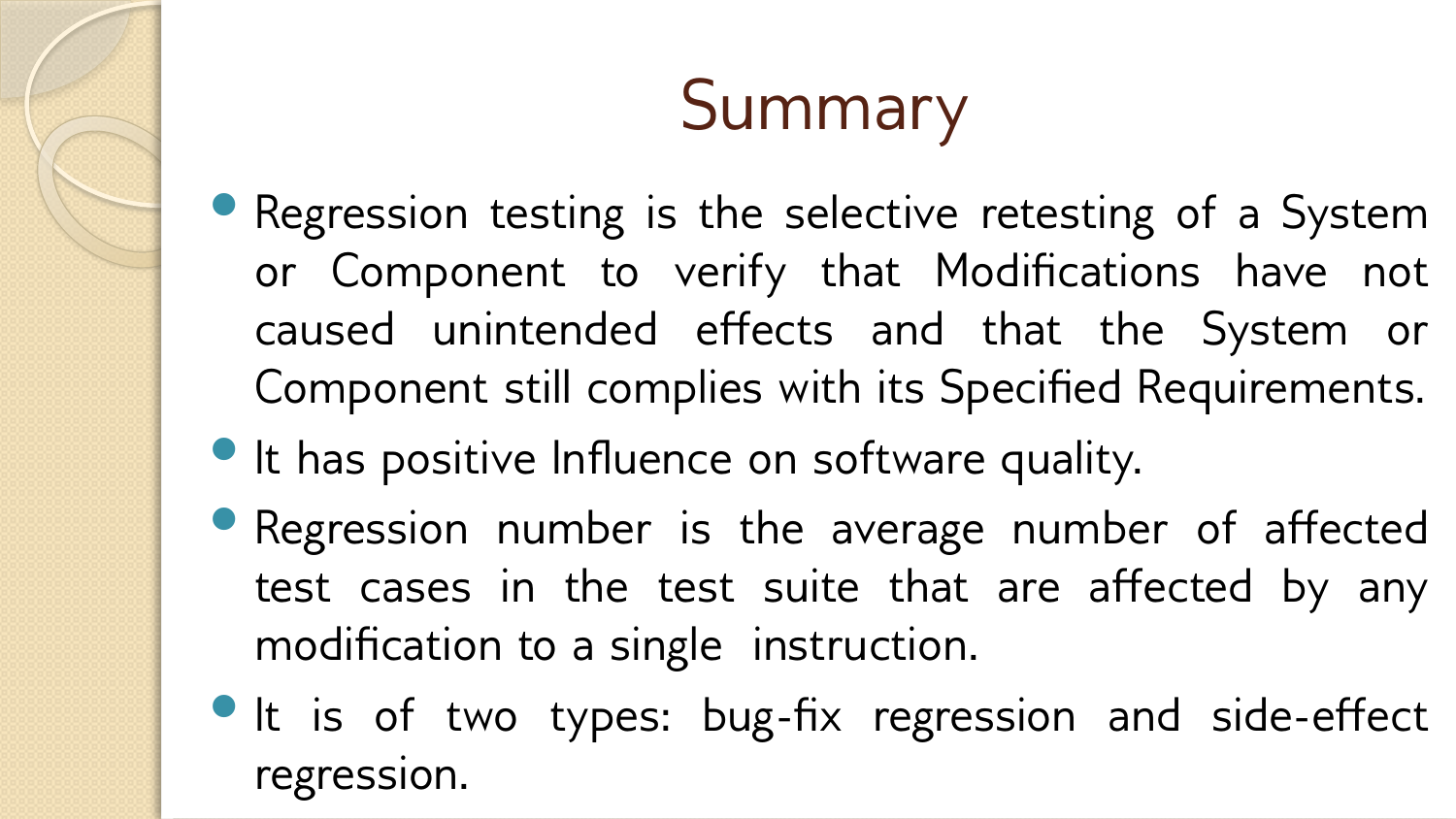

# Summary
Regression testing is the selective retesting of a System or Component to verify that Modifications have not caused unintended effects and that the System or Component still complies with its Specified Requirements.
It has positive Influence on software quality.
Regression number is the average number of affected test cases in the test suite that are affected by any modification to a single  instruction.
It is of two types: bug-fix regression and side-effect regression.